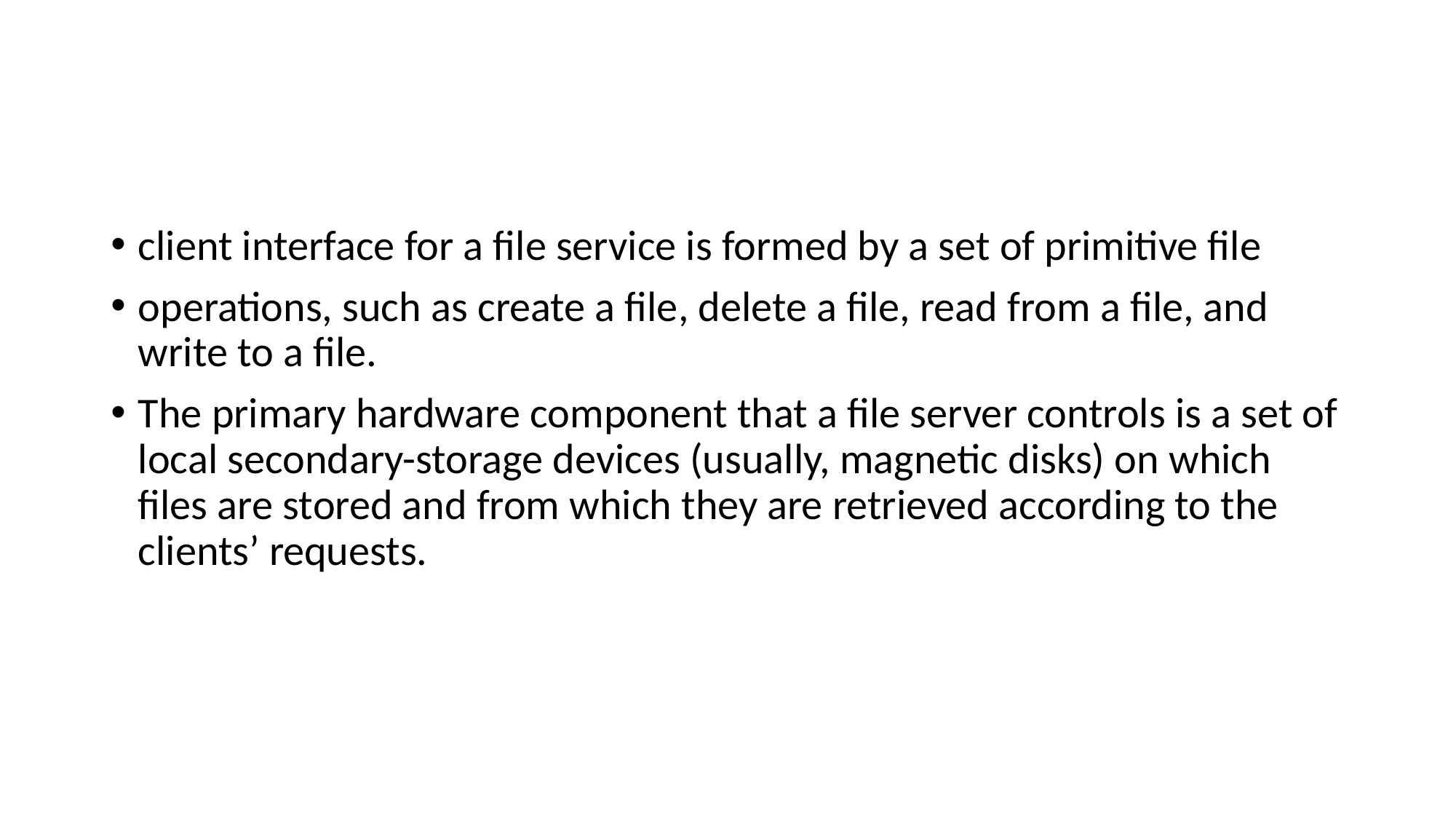

#
client interface for a file service is formed by a set of primitive file
operations, such as create a file, delete a file, read from a file, and write to a file.
The primary hardware component that a file server controls is a set of local secondary-storage devices (usually, magnetic disks) on which files are stored and from which they are retrieved according to the clients’ requests.